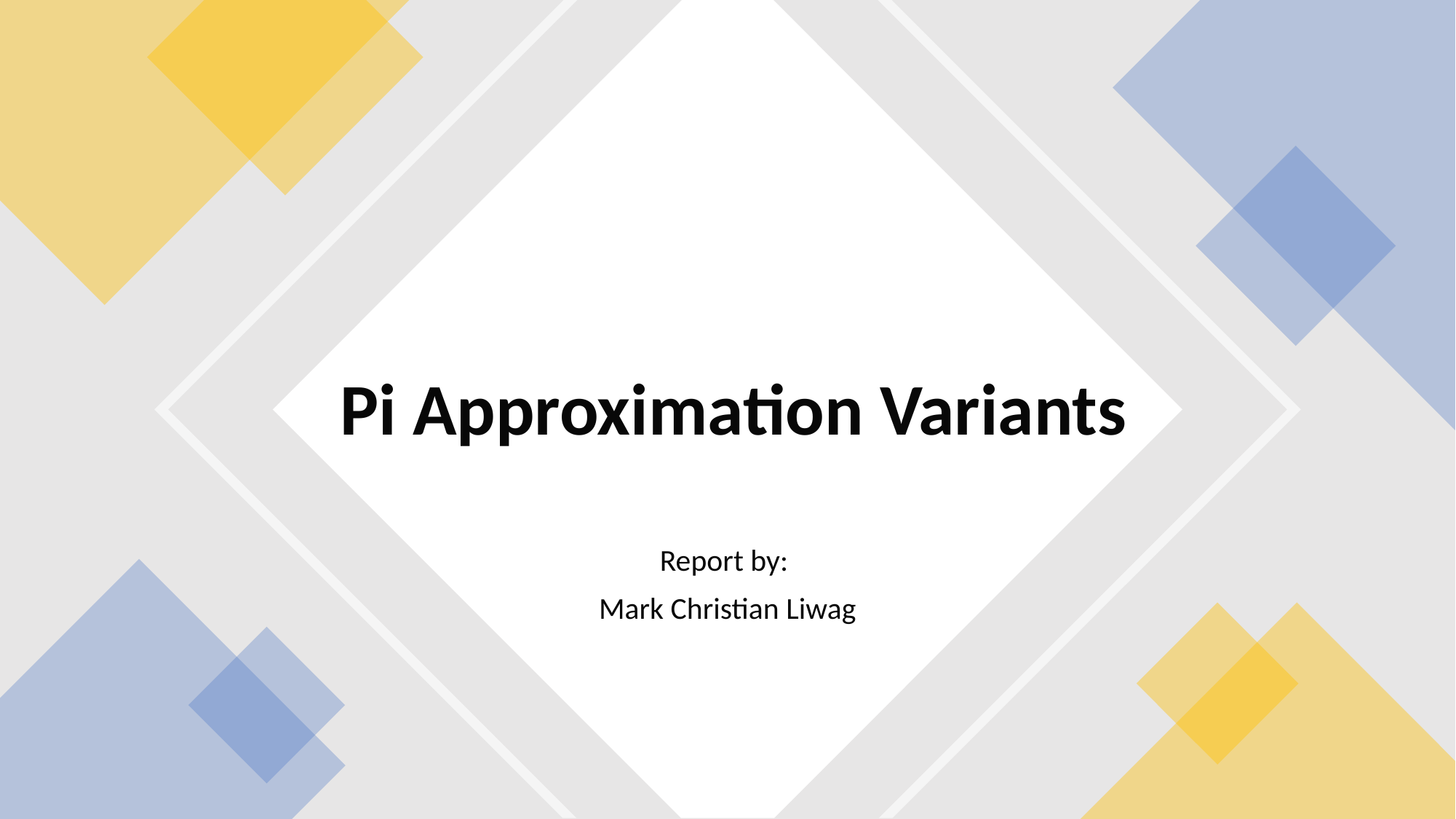

Pi Approximation Variants
Report by:
Mark Christian Liwag